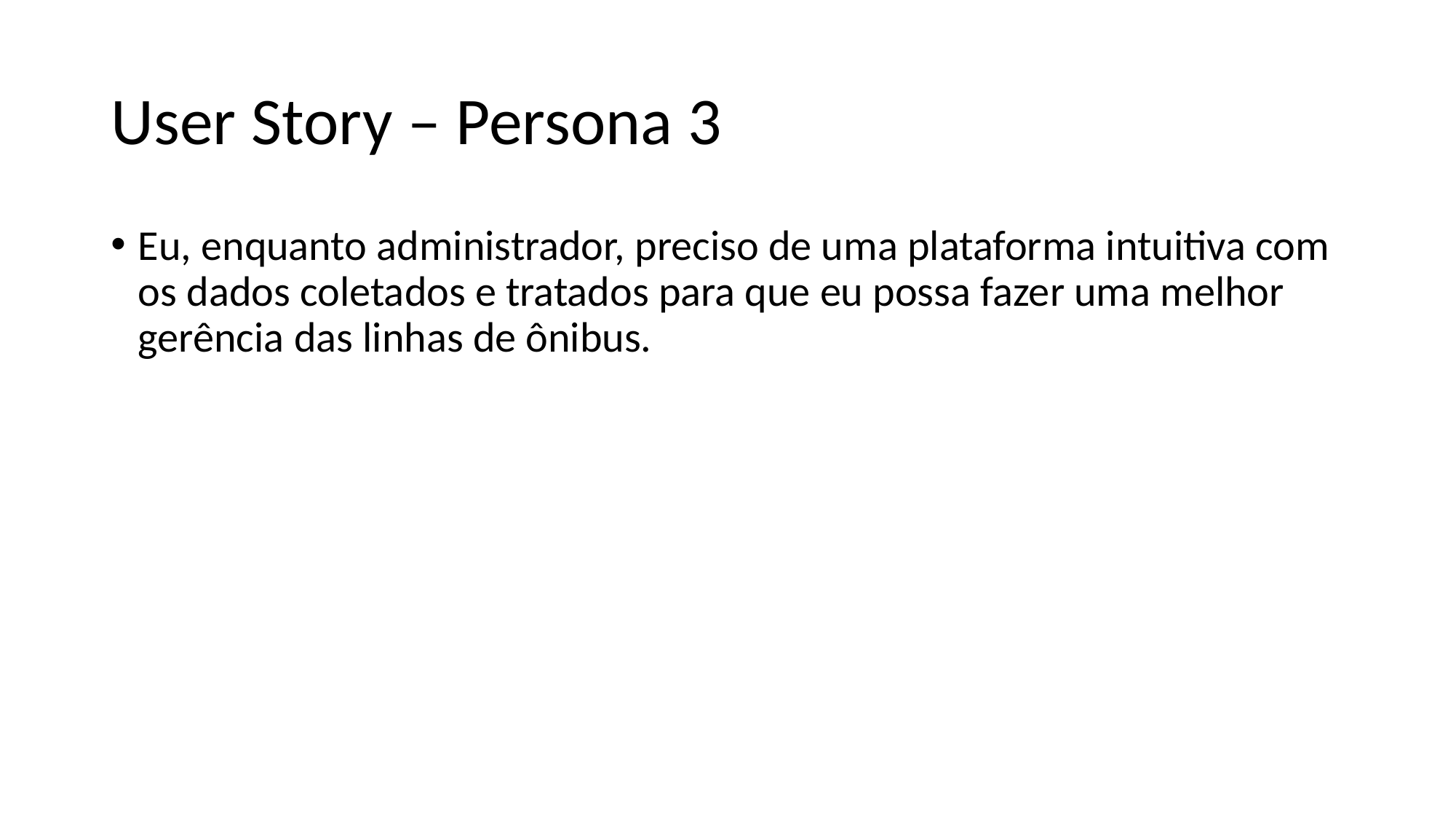

# User Story – Persona 3
Eu, enquanto administrador, preciso de uma plataforma intuitiva com os dados coletados e tratados para que eu possa fazer uma melhor gerência das linhas de ônibus.